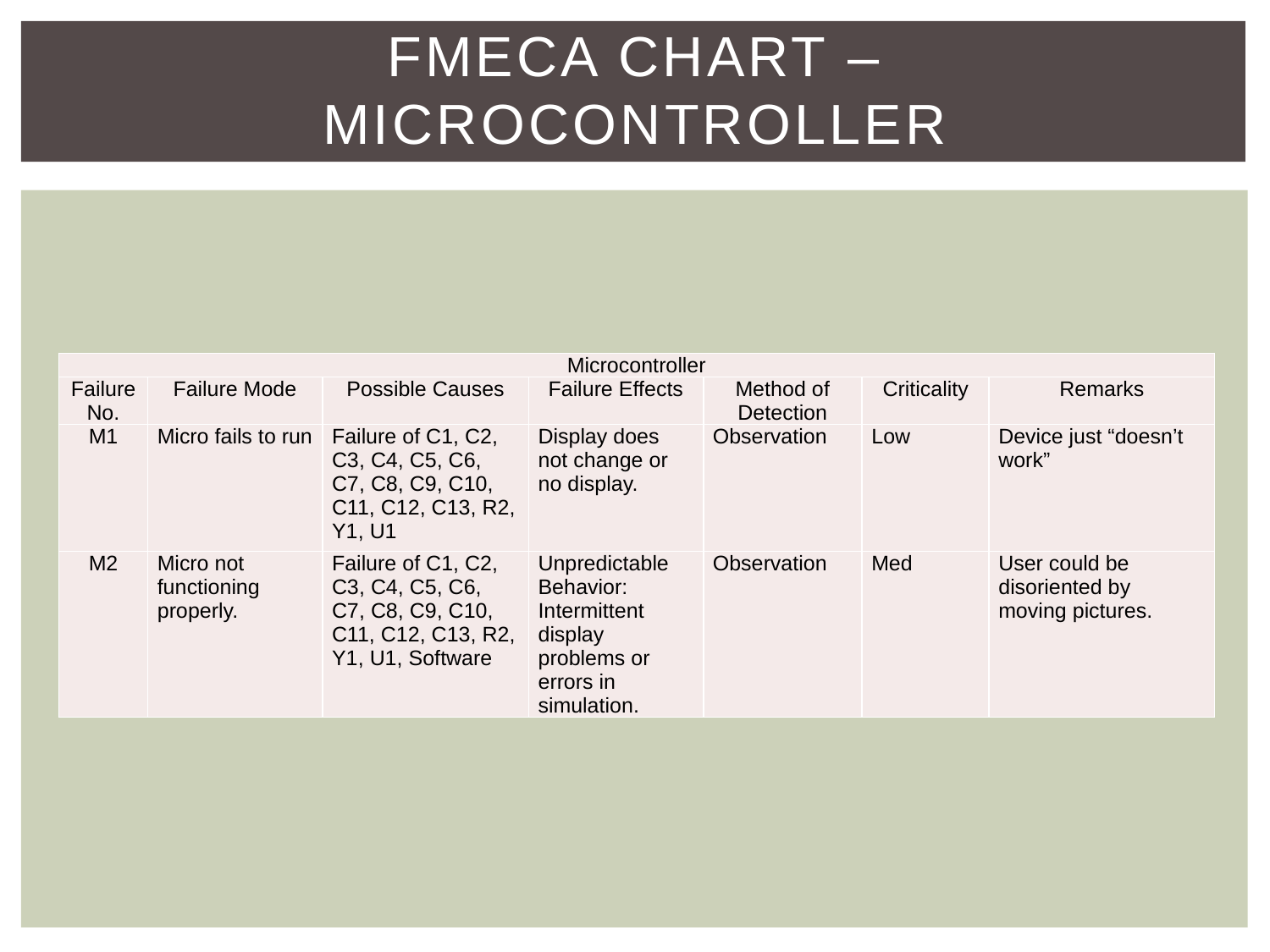

# FMECA Chart – Microcontroller
| Microcontroller |  |  |  |  |  |  |
| --- | --- | --- | --- | --- | --- | --- |
| Failure No. | Failure Mode | Possible Causes | Failure Effects | Method of Detection | Criticality | Remarks |
| M1 | Micro fails to run | Failure of C1, C2, C3, C4, C5, C6, C7, C8, C9, C10, C11, C12, C13, R2, Y1, U1 | Display does not change or no display. | Observation | Low | Device just “doesn’t work” |
| M2 | Micro not functioning properly. | Failure of C1, C2, C3, C4, C5, C6, C7, C8, C9, C10, C11, C12, C13, R2, Y1, U1, Software | Unpredictable Behavior: Intermittent display problems or errors in simulation. | Observation | Med | User could be disoriented by moving pictures. |